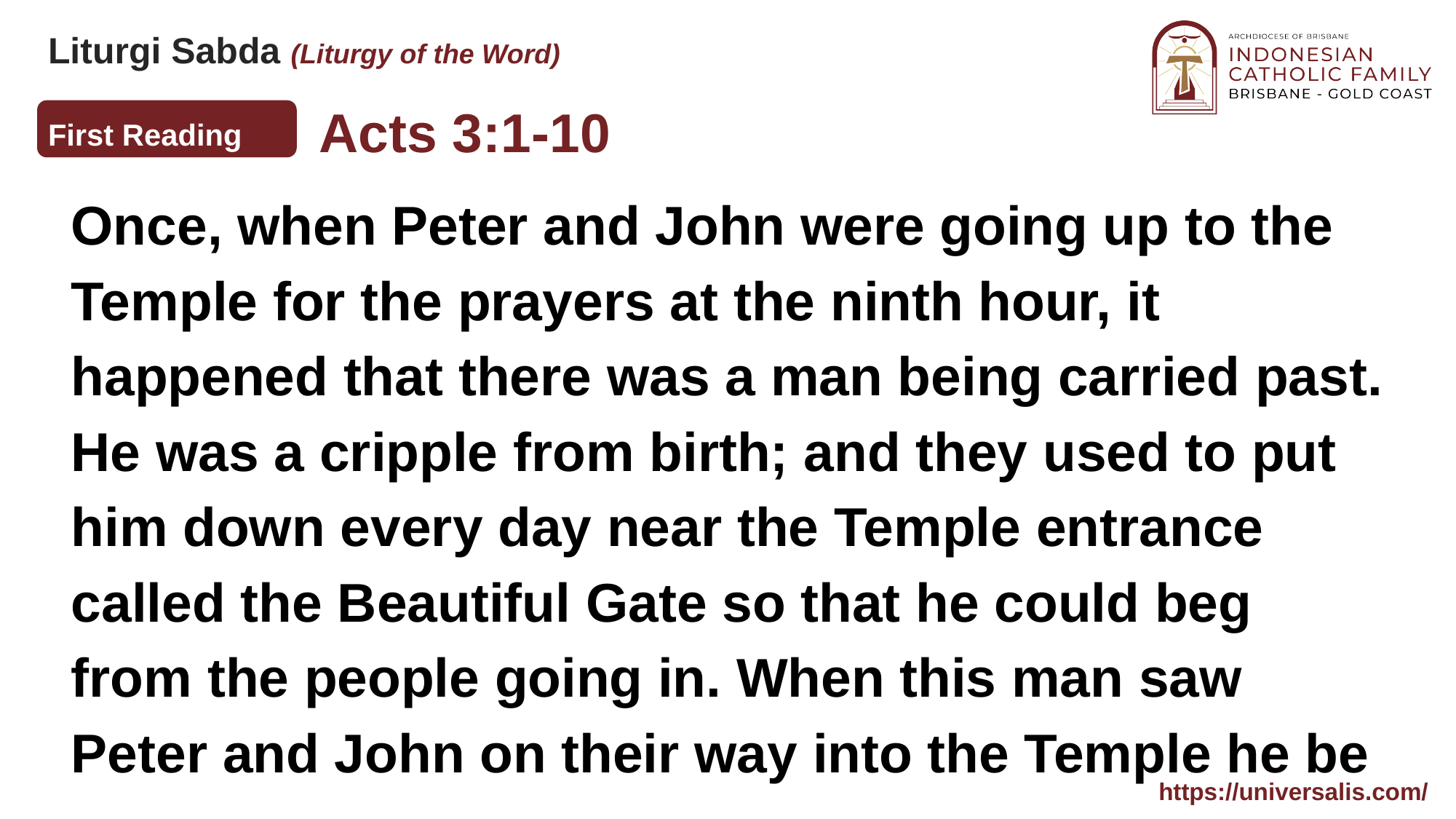

Acts 3:1-10
First Reading
Once, when Peter and John were going up to the Temple for the prayers at the ninth hour, it happened that there was a man being carried past. He was a cripple from birth; and they used to put him down every day near the Temple entrance called the Beautiful Gate so that he could beg from the people going in. When this man saw Peter and John on their way into the Temple he be